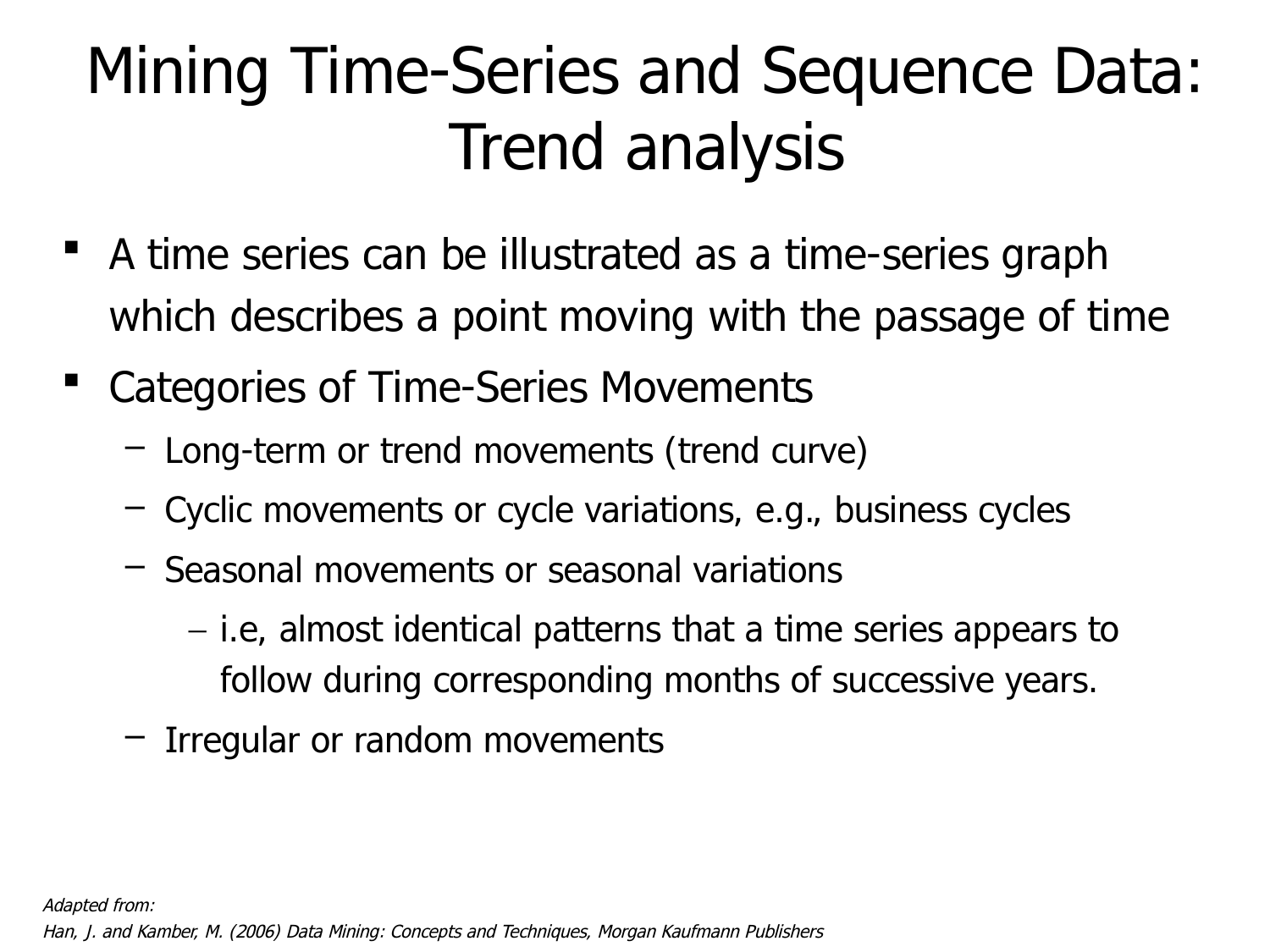

# Mining Time-Series and Sequence Data: Trend analysis
A time series can be illustrated as a time-series graph which describes a point moving with the passage of time
Categories of Time-Series Movements
Long-term or trend movements (trend curve)
Cyclic movements or cycle variations, e.g., business cycles
Seasonal movements or seasonal variations
i.e, almost identical patterns that a time series appears to follow during corresponding months of successive years.
Irregular or random movements